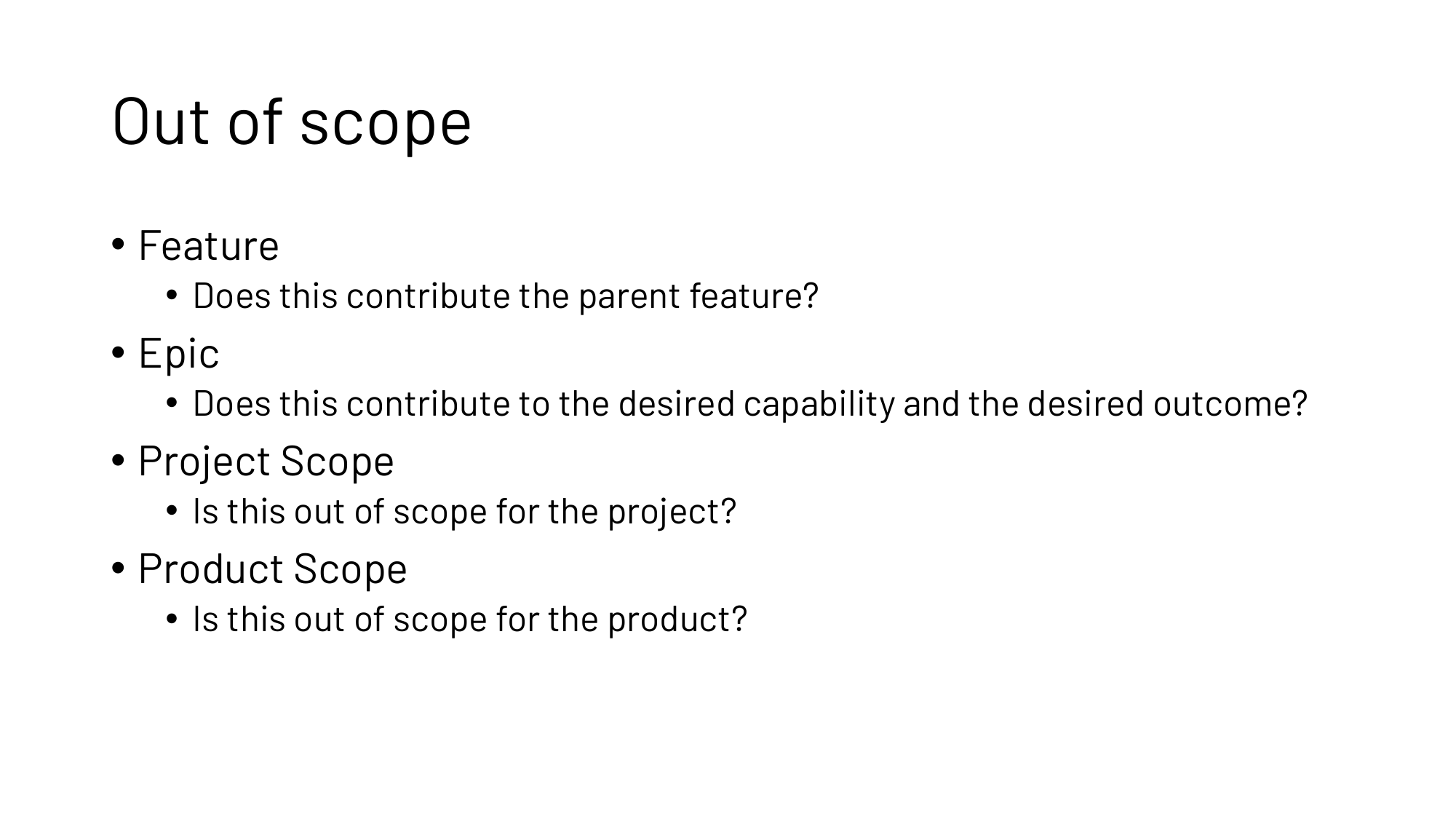

# Out of scope
Feature
Does this contribute the parent feature?
Epic
Does this contribute to the desired capability and the desired outcome?
Project Scope
Is this out of scope for the project?
Product Scope
Is this out of scope for the product?